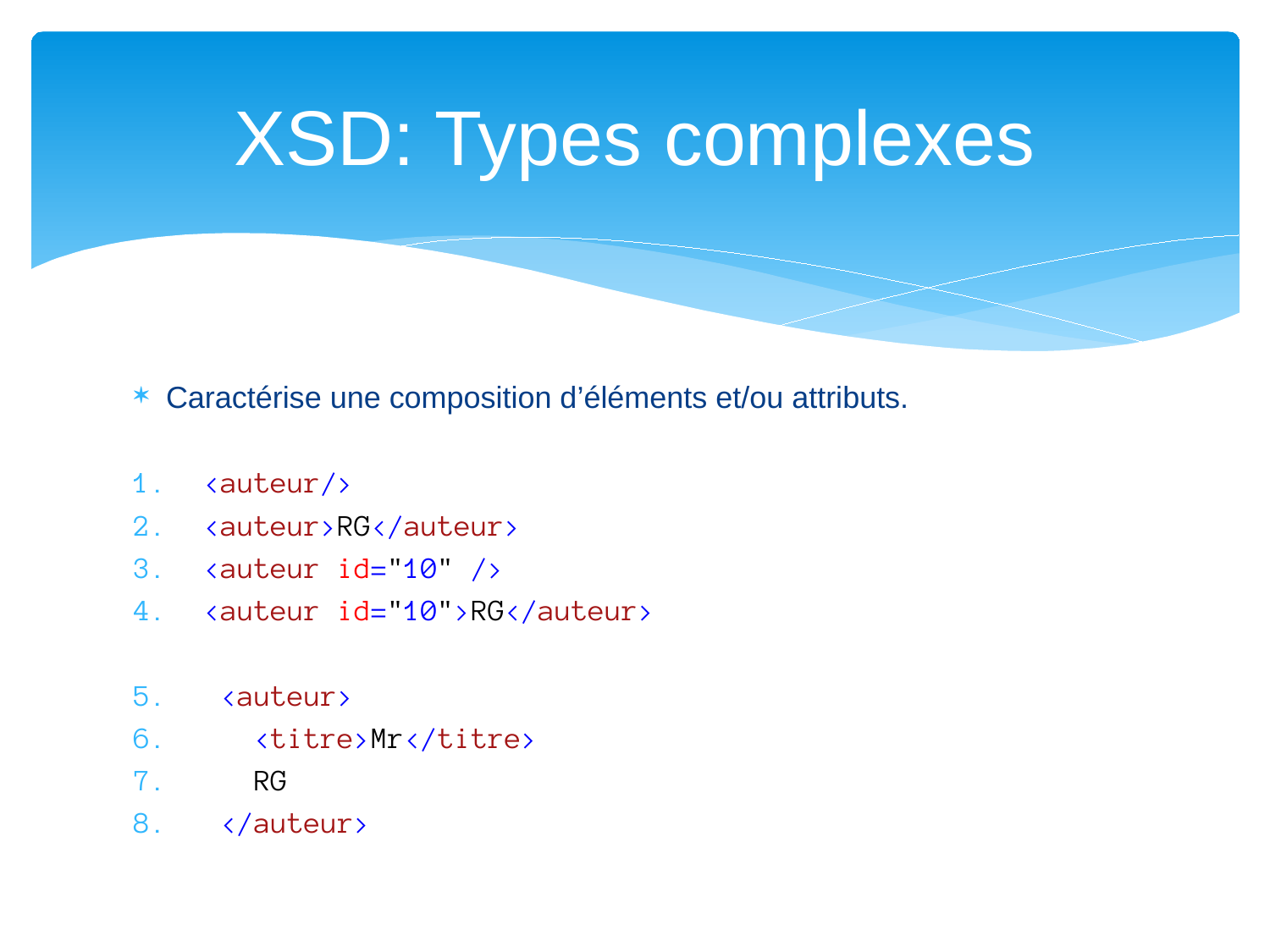

# XSD: Types complexes
Caractérise une composition d’éléments et/ou attributs.

 <auteur/>
 <auteur>RG</auteur>
 <auteur id="10" />
 <auteur id="10">RG</auteur>

  <auteur>
    <titre>Mr</titre>
    RG
  </auteur>